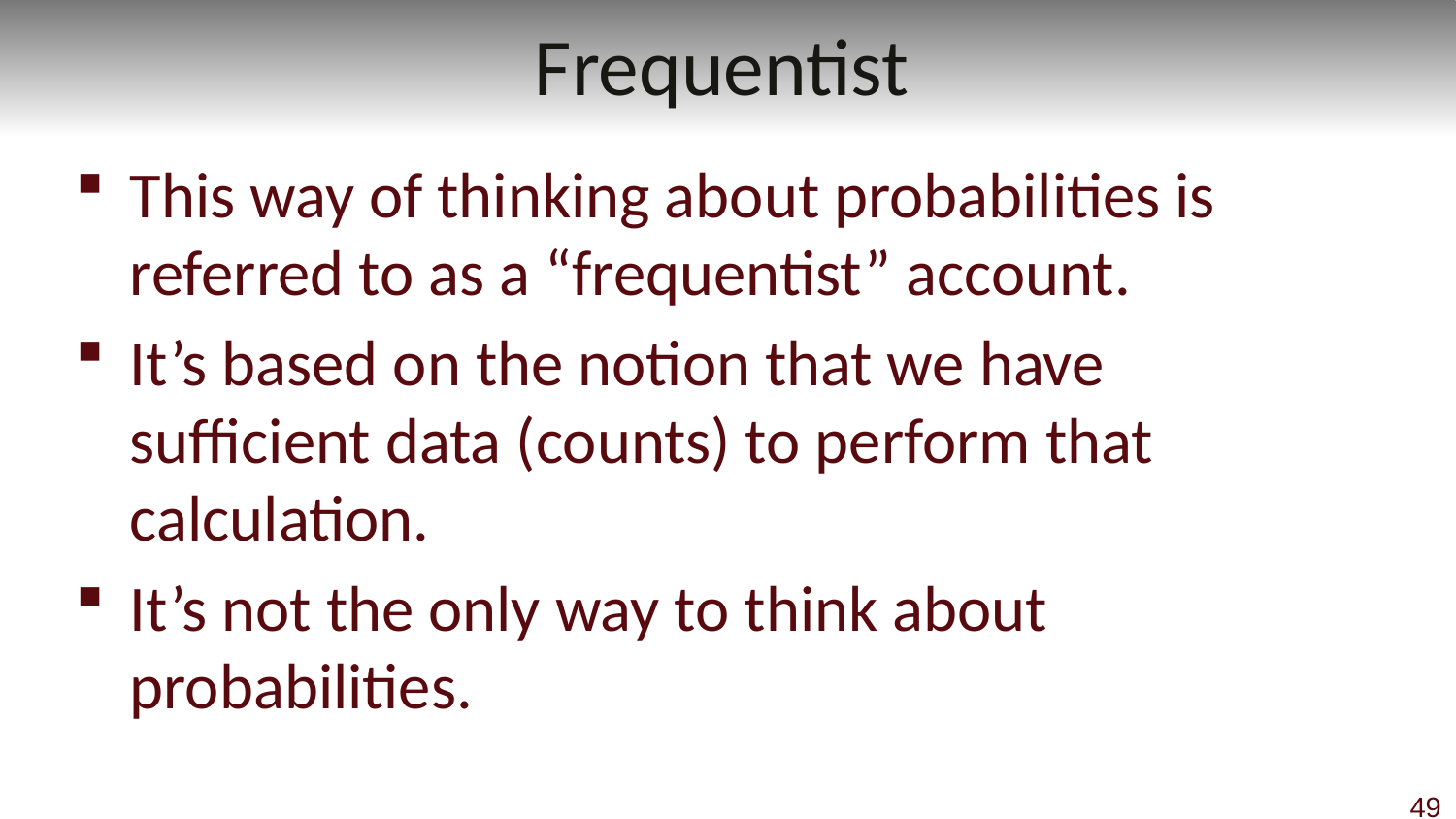

# Frequentist
This way of thinking about probabilities is referred to as a “frequentist” account.
It’s based on the notion that we have sufficient data (counts) to perform that calculation.
It’s not the only way to think about probabilities.
49